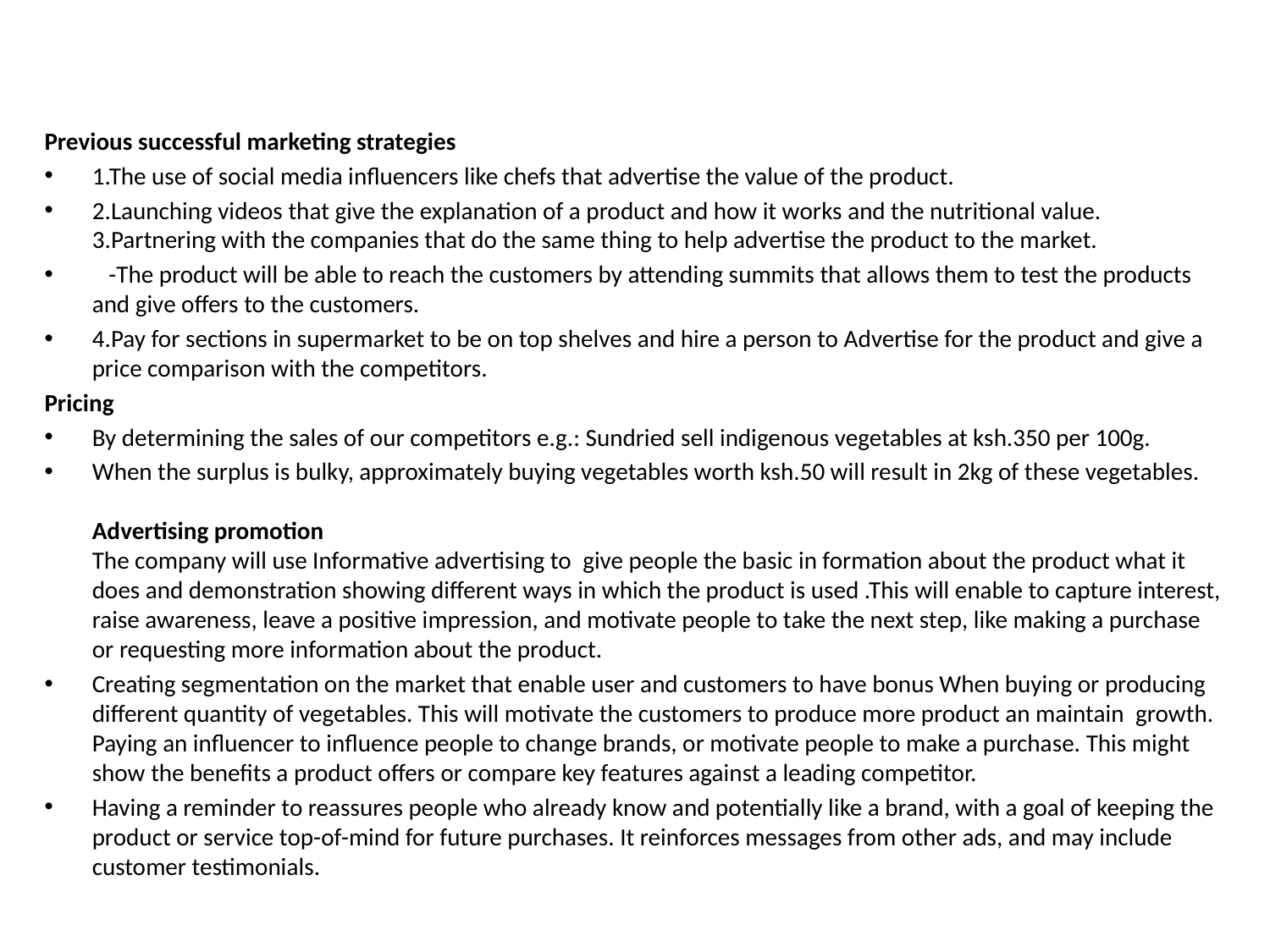

Previous successful marketing strategies
1.The use of social media influencers like chefs that advertise the value of the product.
2.Launching videos that give the explanation of a product and how it works and the nutritional value. 3.Partnering with the companies that do the same thing to help advertise the product to the market.
   -The product will be able to reach the customers by attending summits that allows them to test the products and give offers to the customers.
4.Pay for sections in supermarket to be on top shelves and hire a person to Advertise for the product and give a price comparison with the competitors.
Pricing
By determining the sales of our competitors e.g.: Sundried sell indigenous vegetables at ksh.350 per 100g.
When the surplus is bulky, approximately buying vegetables worth ksh.50 will result in 2kg of these vegetables.
Advertising promotion
The company will use Informative advertising to  give people the basic in formation about the product what it does and demonstration showing different ways in which the product is used .This will enable to capture interest, raise awareness, leave a positive impression, and motivate people to take the next step, like making a purchase or requesting more information about the product.
Creating segmentation on the market that enable user and customers to have bonus When buying or producing different quantity of vegetables. This will motivate the customers to produce more product an maintain  growth. Paying an influencer to influence people to change brands, or motivate people to make a purchase. This might show the benefits a product offers or compare key features against a leading competitor.
Having a reminder to reassures people who already know and potentially like a brand, with a goal of keeping the product or service top-of-mind for future purchases. It reinforces messages from other ads, and may include customer testimonials.